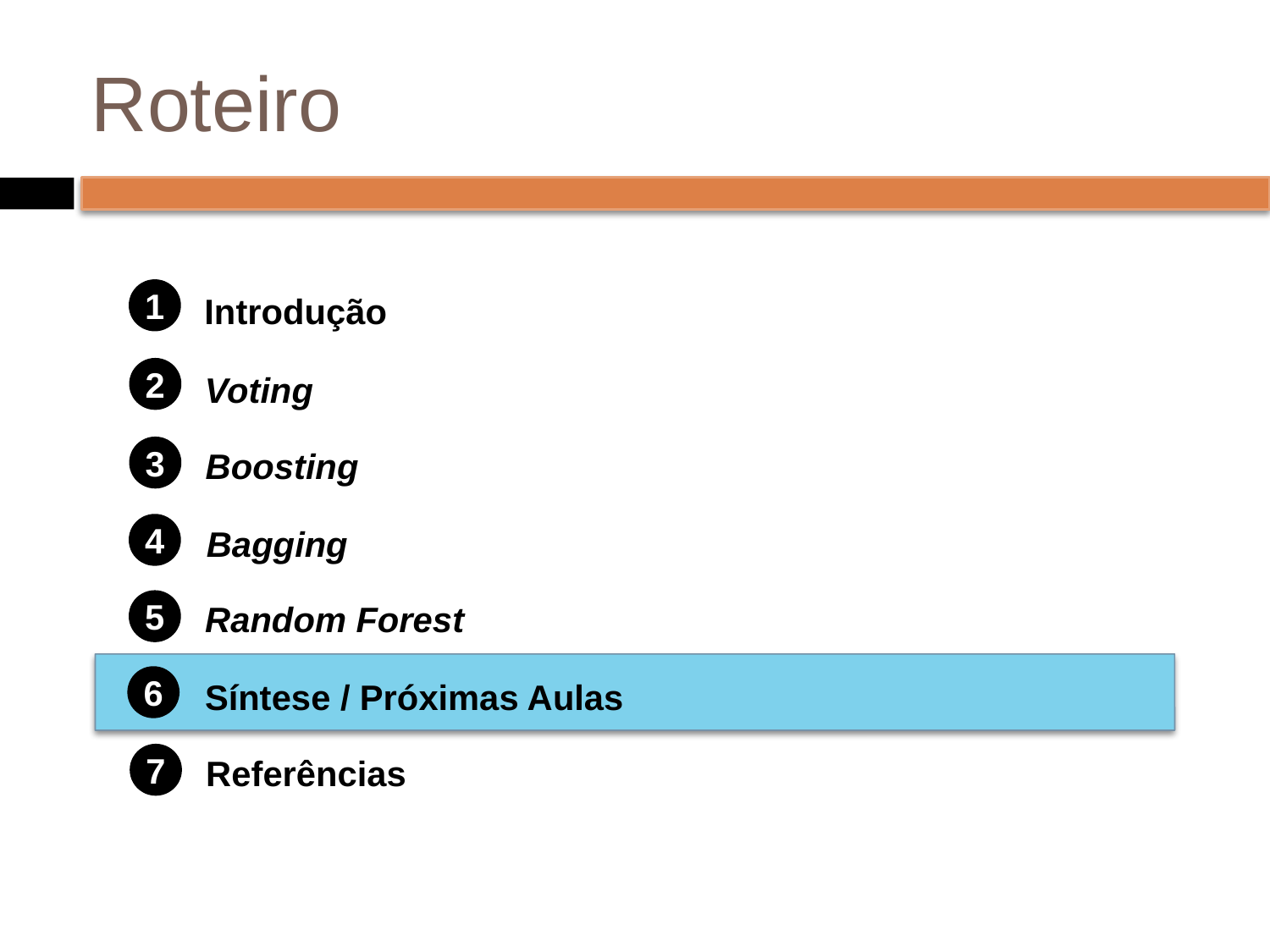

# Roteiro
1

Introdução
1.
1.
2

Voting
3

Boosting
4

Bagging
5

Random Forest

6

Síntese / Próximas Aulas
7

Referências
49